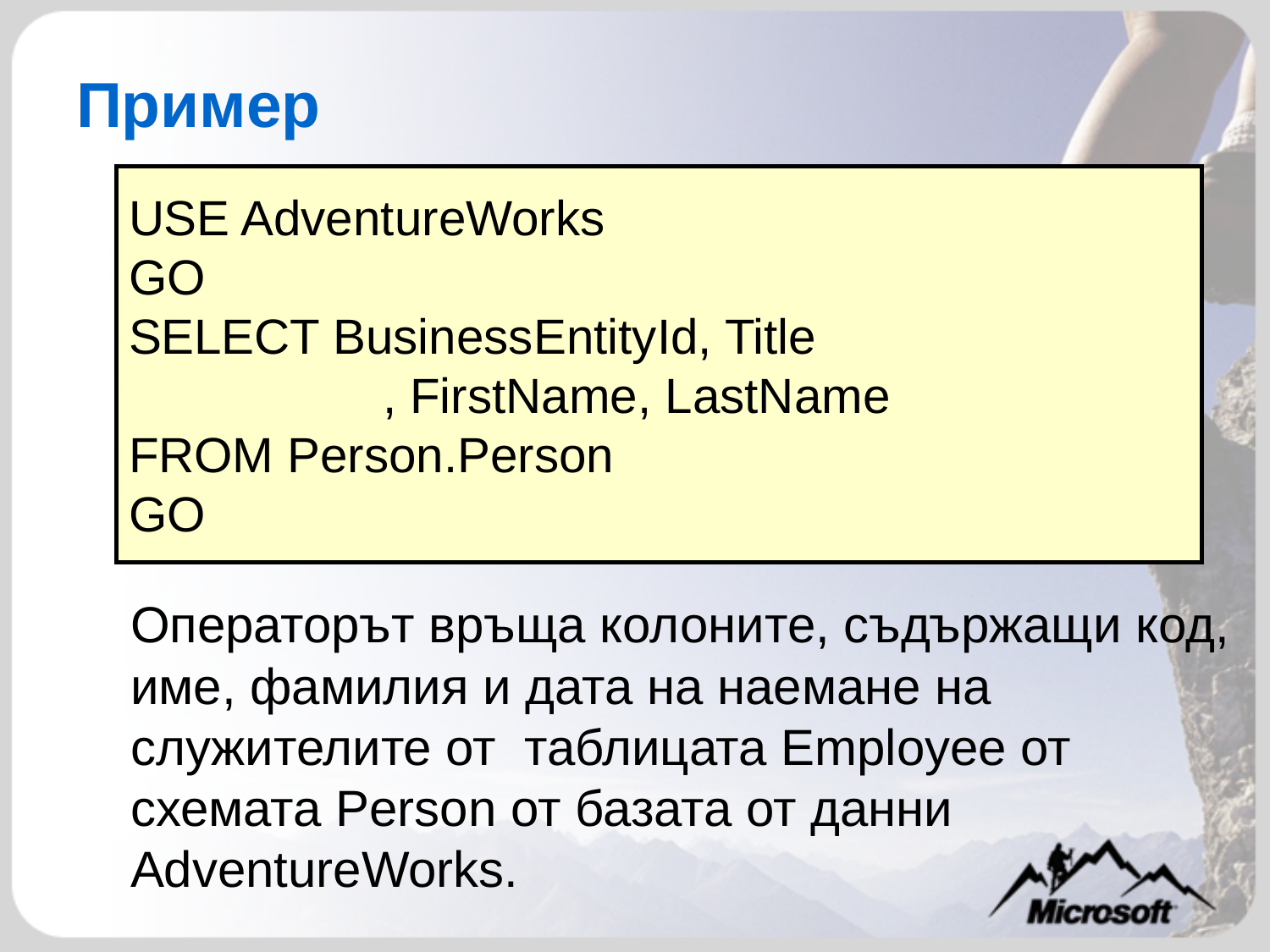

# Пример
USE AdventureWorks
GO
SELECT BusinessEntityId, Title
		, FirstName, LastName
FROM Person.Person
GO
	Операторът връща колоните, съдържащи код, име, фамилия и дата на наемане на служителите от  таблицата Employee от схемата Person от базата от данни AdventureWorks.